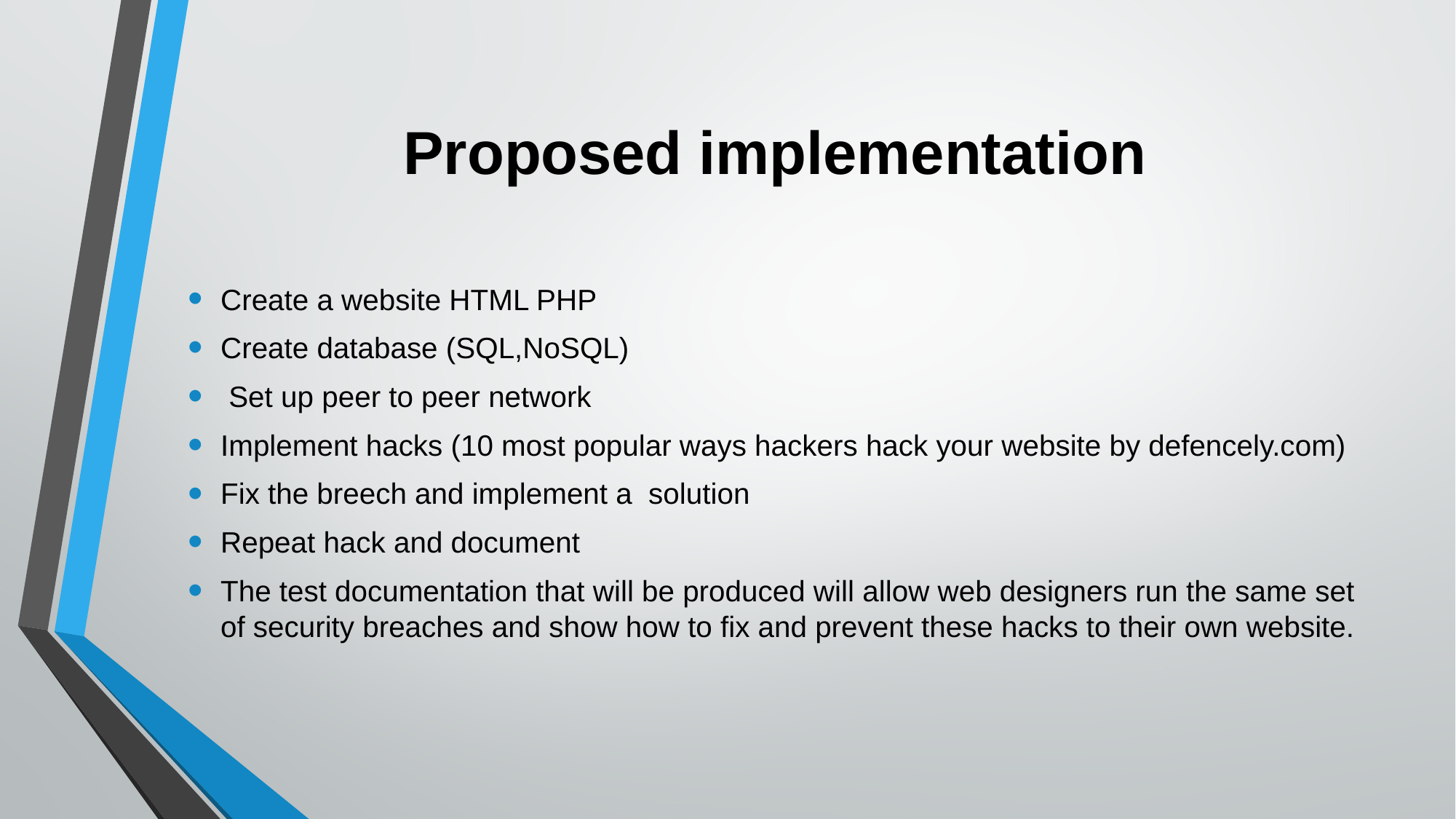

# Proposed implementation
Create a website HTML PHP
Create database (SQL,NoSQL)
 Set up peer to peer network
Implement hacks (10 most popular ways hackers hack your website by defencely.com)
Fix the breech and implement a  solution
Repeat hack and document
The test documentation that will be produced will allow web designers run the same set of security breaches and show how to fix and prevent these hacks to their own website.